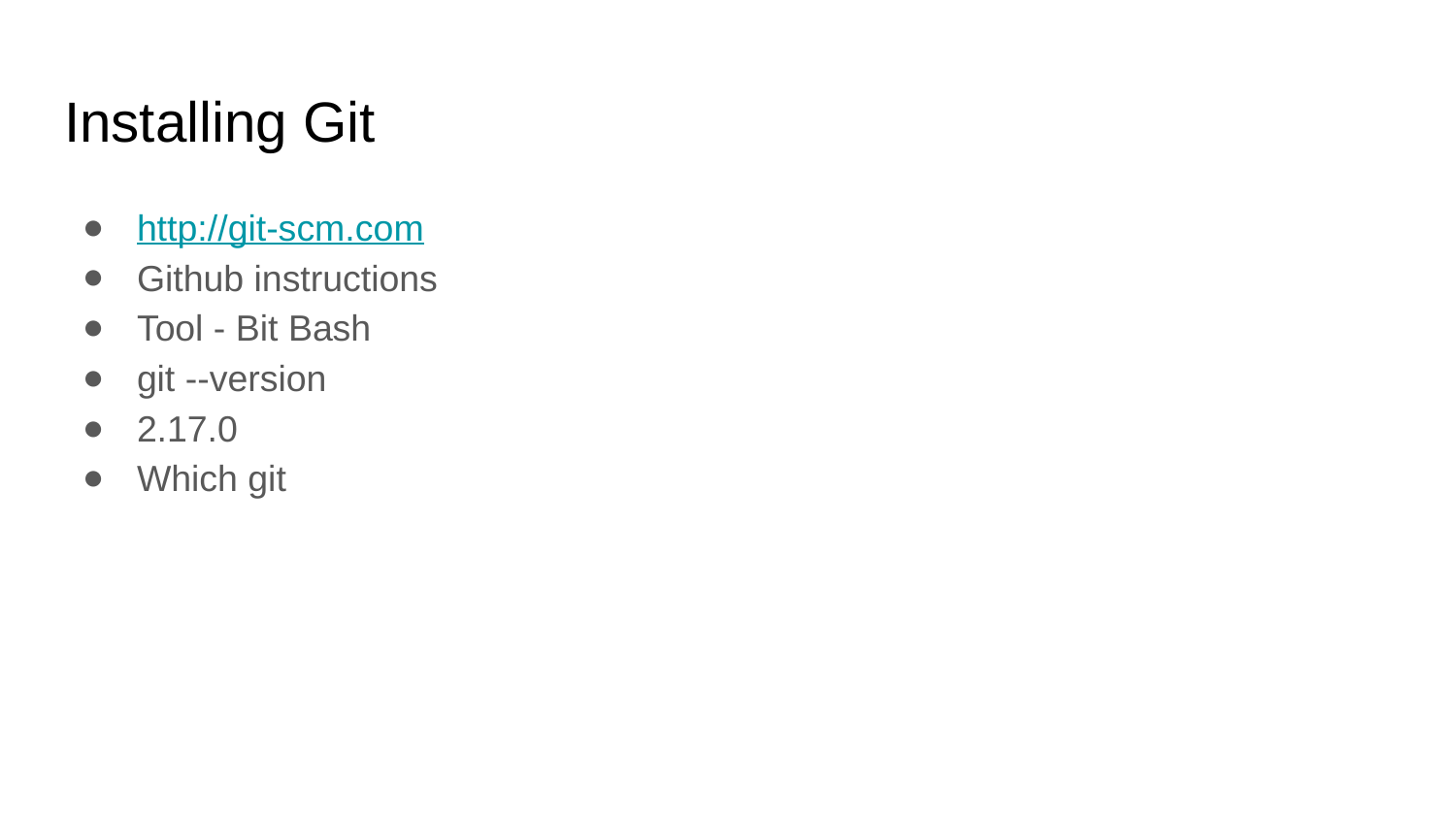

# Installing Git
http://git-scm.com
Github instructions
Tool - Bit Bash
git --version
2.17.0
Which git